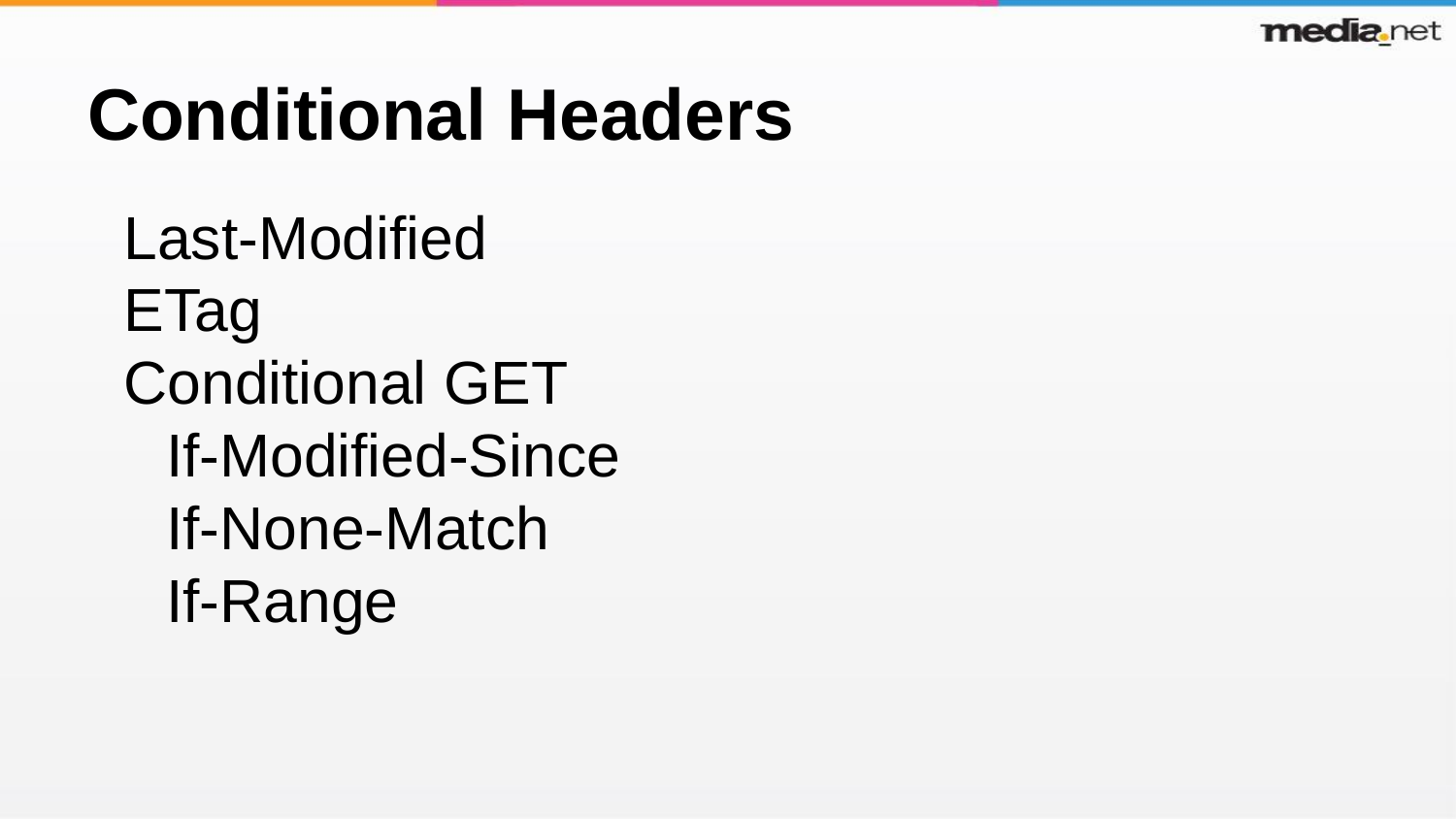

# Conditional Headers
Last-Modified
ETag
Conditional GET
If-Modified-Since
If-None-Match
If-Range